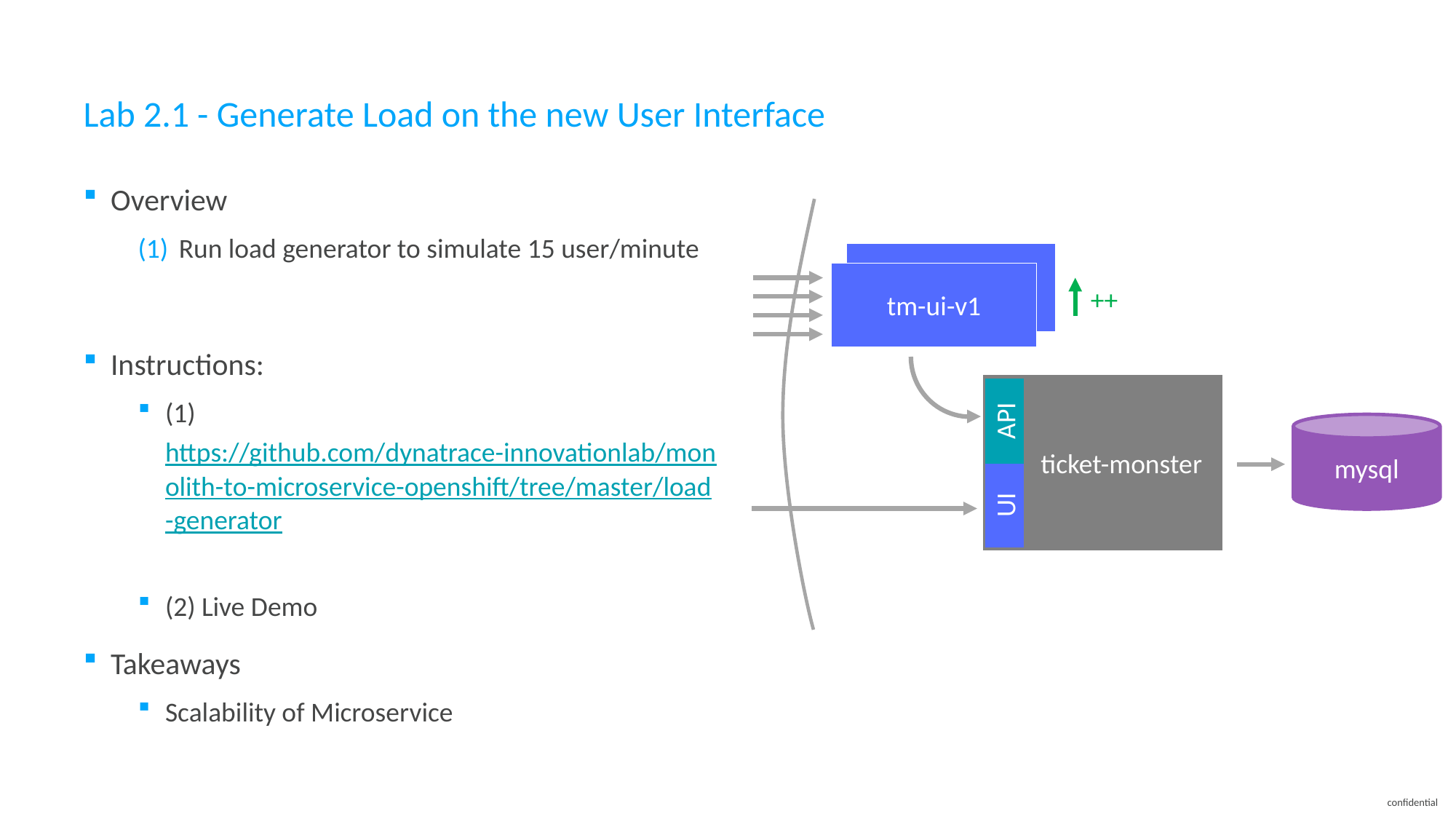

# Lab 2.1 - Generate Load on the new User Interface
Overview
Run load generator to simulate 15 user/minute

Instructions:
(1) https://github.com/dynatrace-innovationlab/monolith-to-microservice-openshift/tree/master/load-generator
(2) Live Demo
Takeaways
Scalability of Microservice

tm-ui-v1
tm-ui-v1
++

      ticket-monster
API
mysql
UI